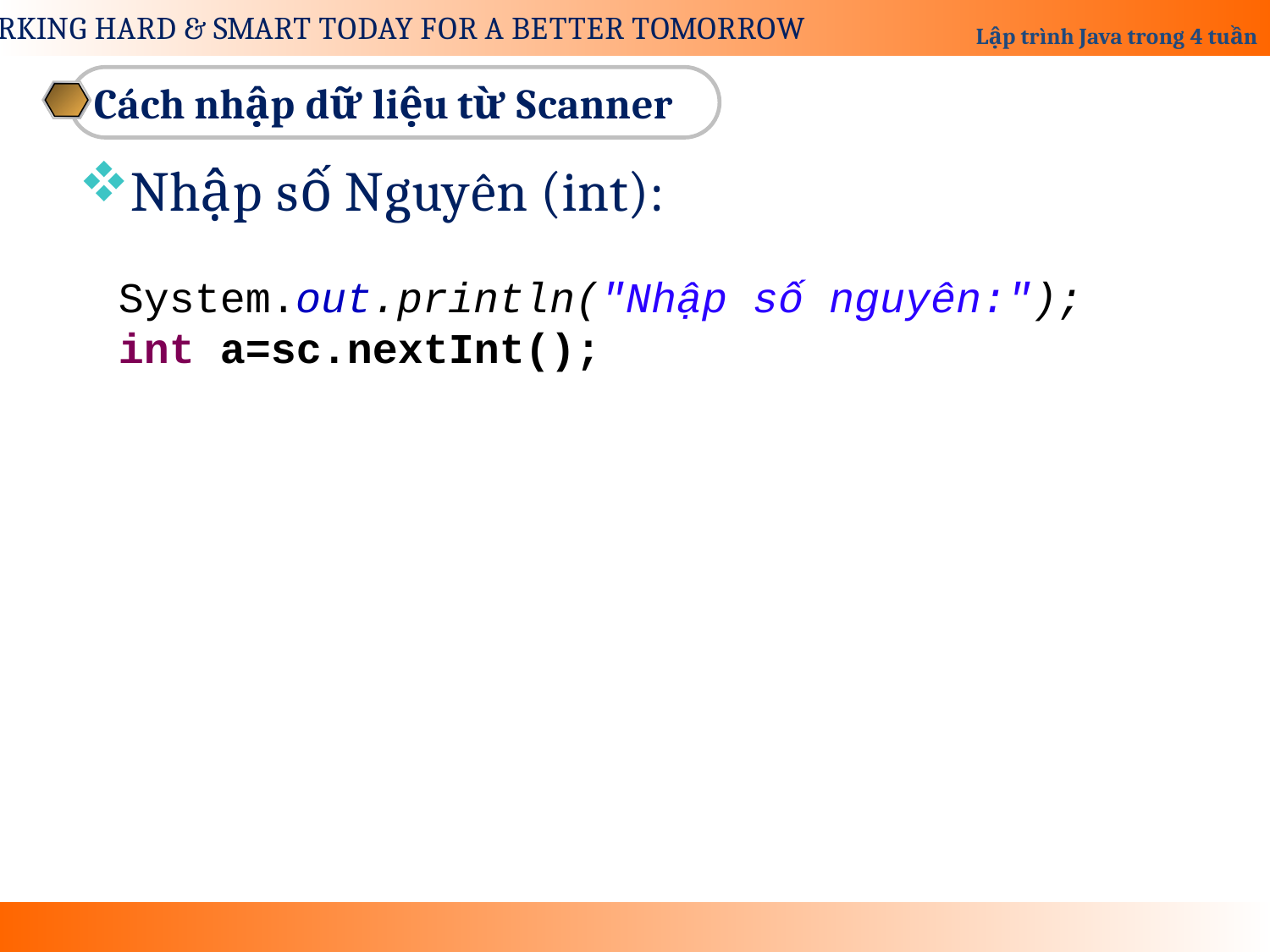

Cách nhập dữ liệu từ Scanner

Nhập số Nguyên (int):
System.out.println("Nhập số nguyên:");
int a=sc.nextInt();